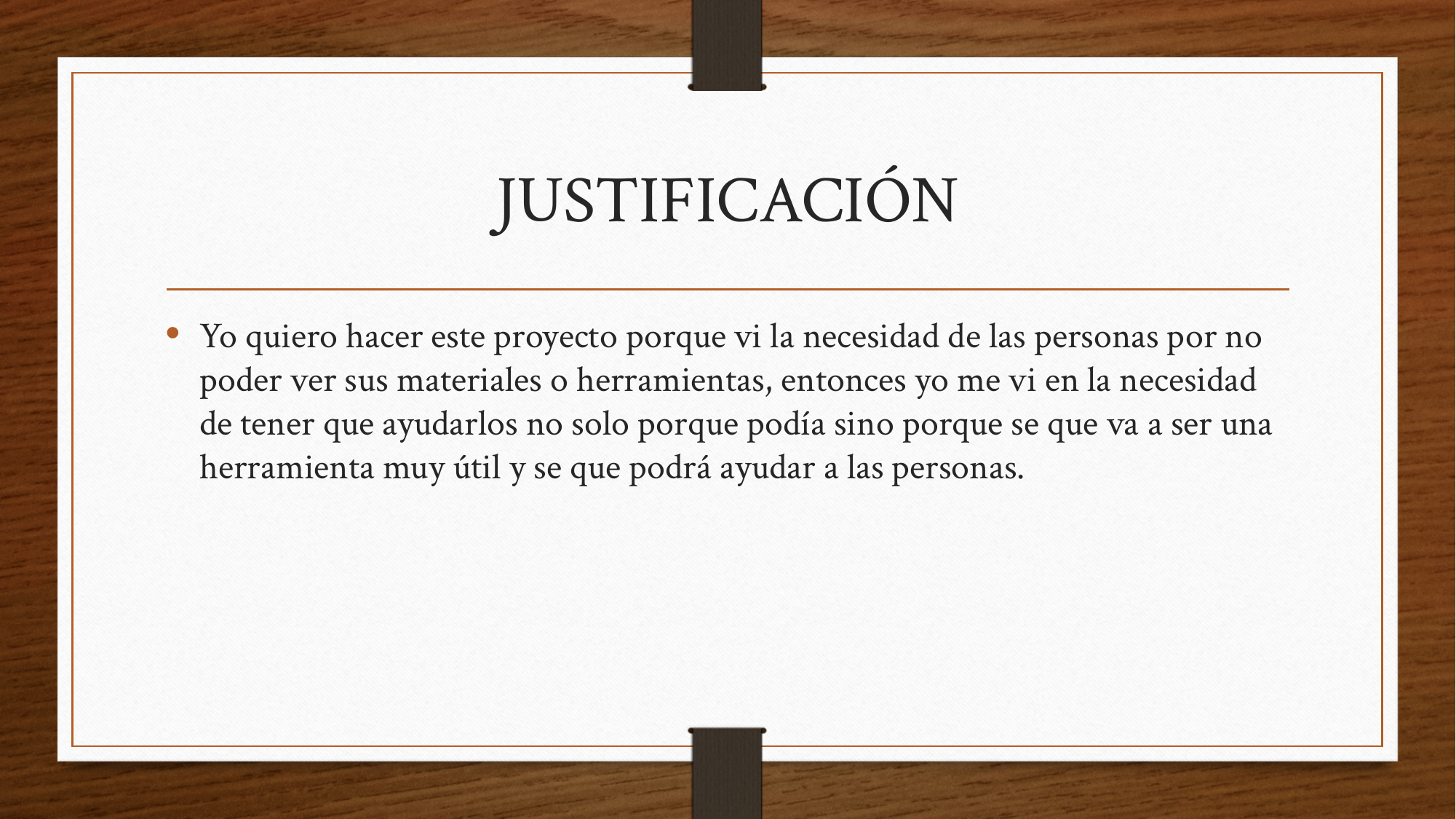

# JUSTIFICACIÓN
Yo quiero hacer este proyecto porque vi la necesidad de las personas por no poder ver sus materiales o herramientas, entonces yo me vi en la necesidad de tener que ayudarlos no solo porque podía sino porque se que va a ser una herramienta muy útil y se que podrá ayudar a las personas.